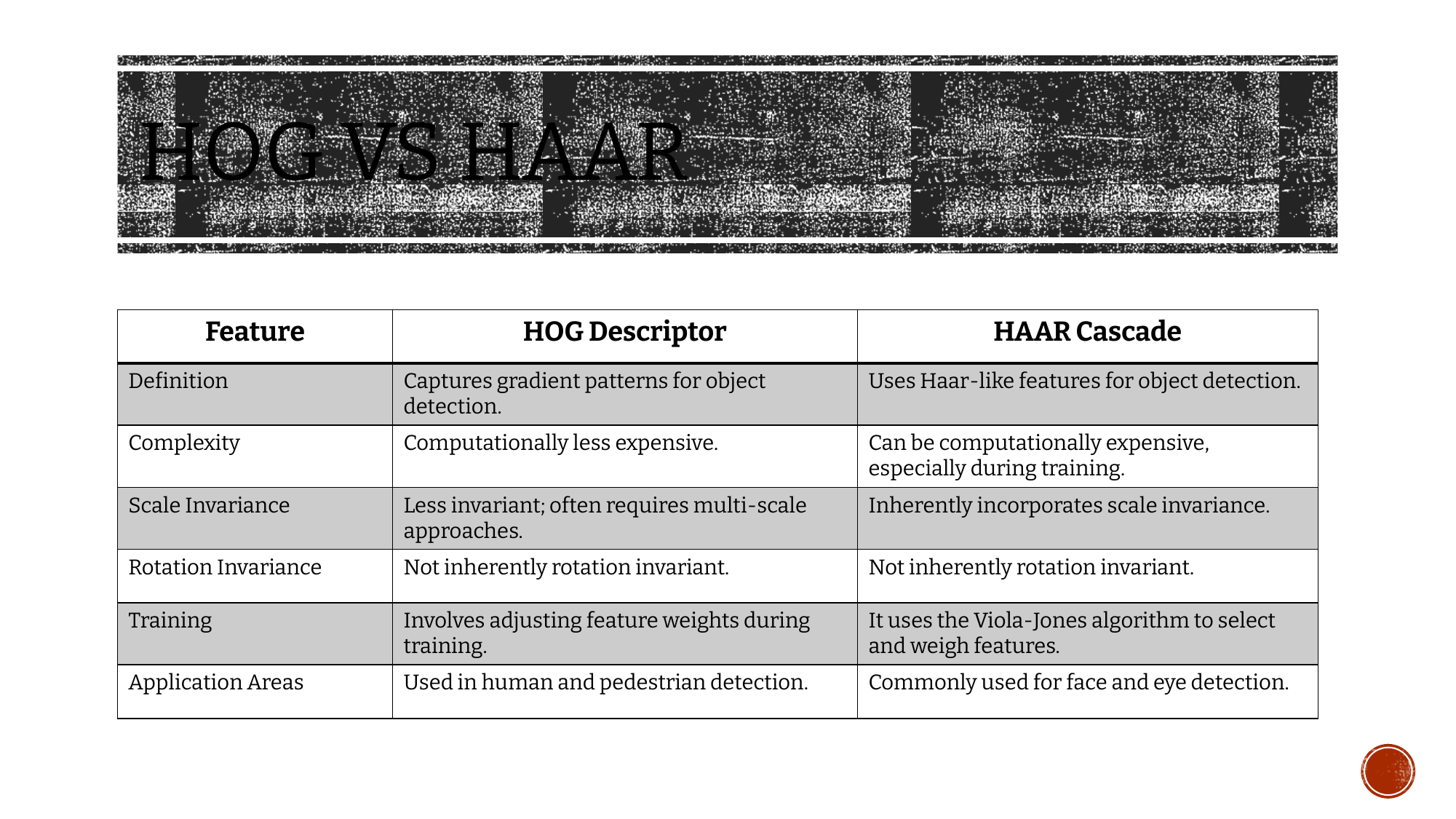

# HOG vs HAAR

| Feature | HOG Descriptor | HAAR Cascade |
| --- | --- | --- |
| Definition | Captures gradient patterns for object detection. | Uses Haar-like features for object detection. |
| Complexity | Computationally less expensive. | Can be computationally expensive, especially during training. |
| Scale Invariance | Less invariant; often requires multi-scale approaches. | Inherently incorporates scale invariance. |
| Rotation Invariance | Not inherently rotation invariant. | Not inherently rotation invariant. |
| Training | Involves adjusting feature weights during training. | It uses the Viola-Jones algorithm to select and weigh features. |
| Application Areas | Used in human and pedestrian detection. | Commonly used for face and eye detection. |